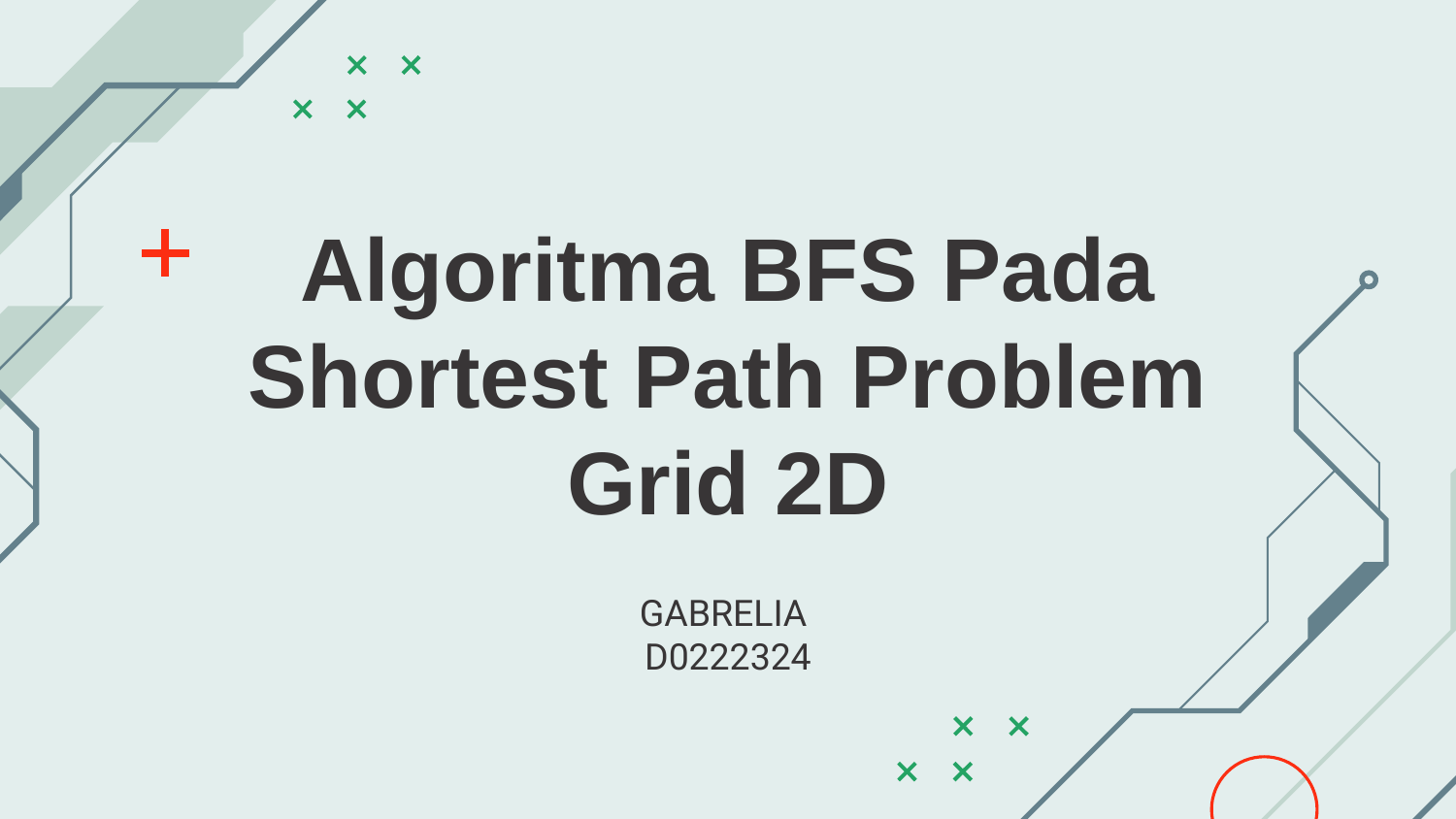

# Algoritma BFS Pada Shortest Path Problem Grid 2D

GABRELIA
D0222324